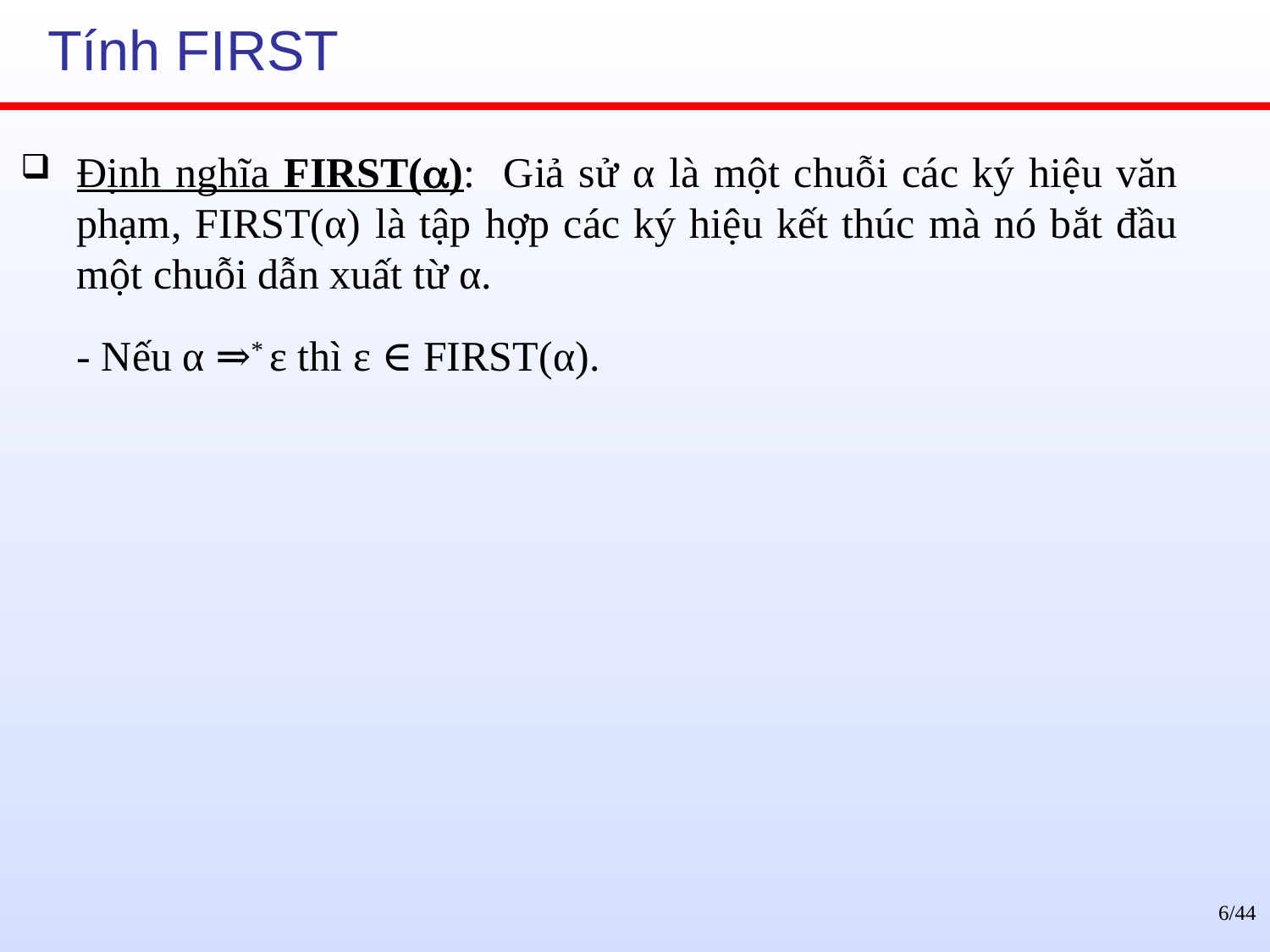

# Tính FIRST
Định nghĩa FIRST(α):  Giả sử α là một chuỗi các ký hiệu văn phạm, FIRST(α) là tập hợp các ký hiệu kết thúc mà nó bắt đầu một chuỗi dẫn xuất từ α.
	- Nếu α ⇒* ε thì ε ∈ FIRST(α).